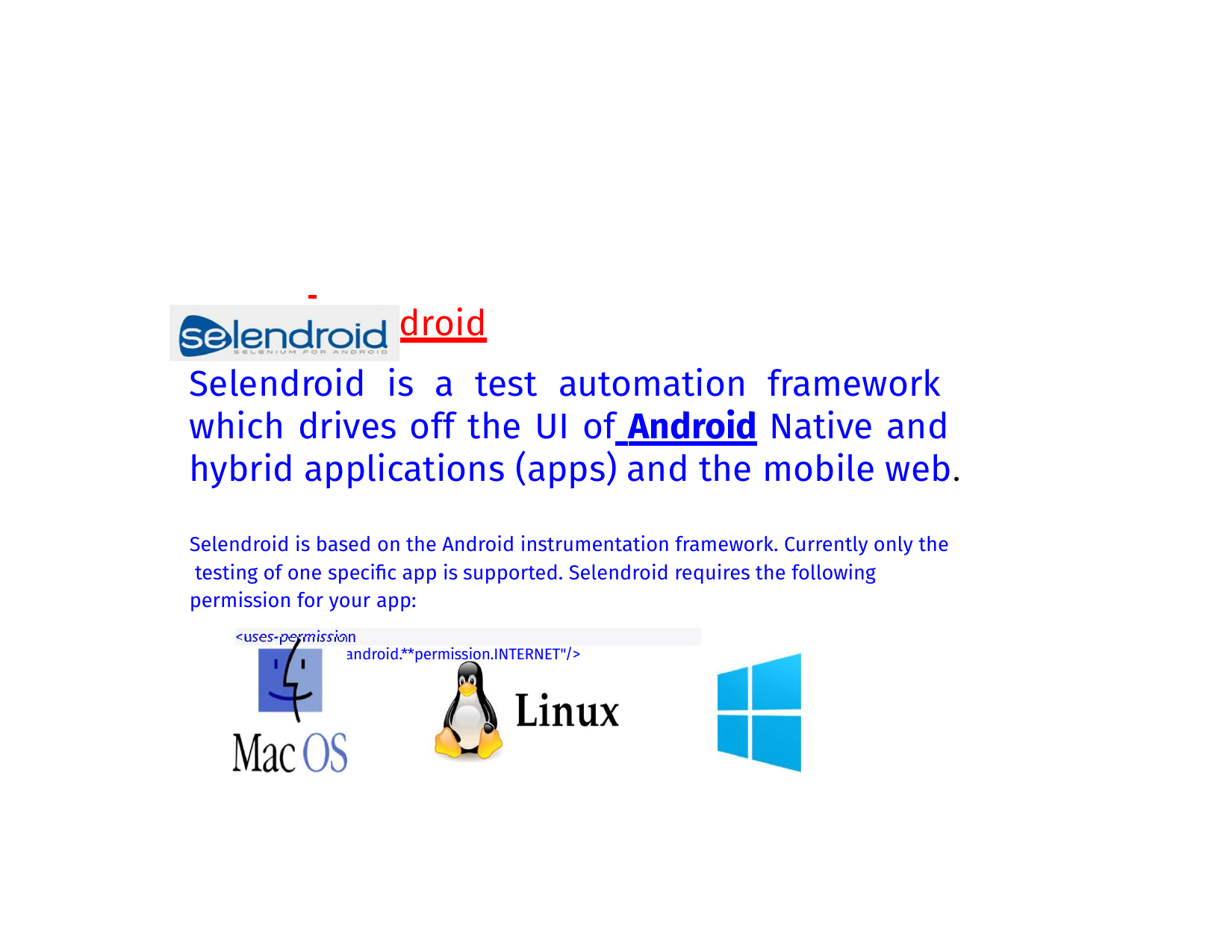

# Selendroid

Selendroid is a test automation framework  which drives off the UI of Android Native and  hybrid applications (apps) and the mobile web.
Selendroid is based on the Android instrumentation framework. Currently only the  testing of one specific app is supported. Selendroid requires the following  permission for your app:
<uses-permission android:name="android.**permission.INTERNET"/>